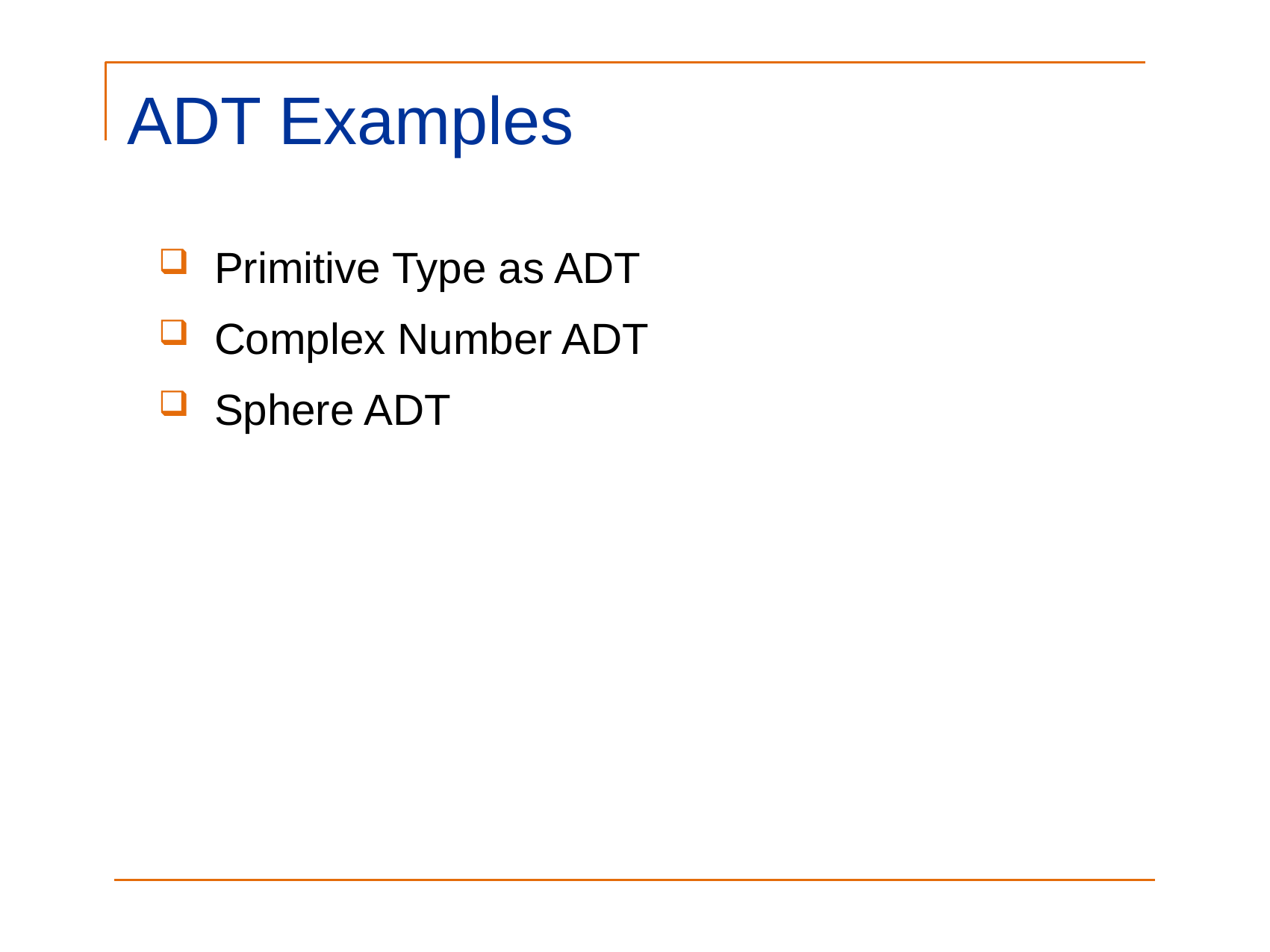

ADT Examples

Primitive Type as ADT
Complex Number ADT
Sphere ADT